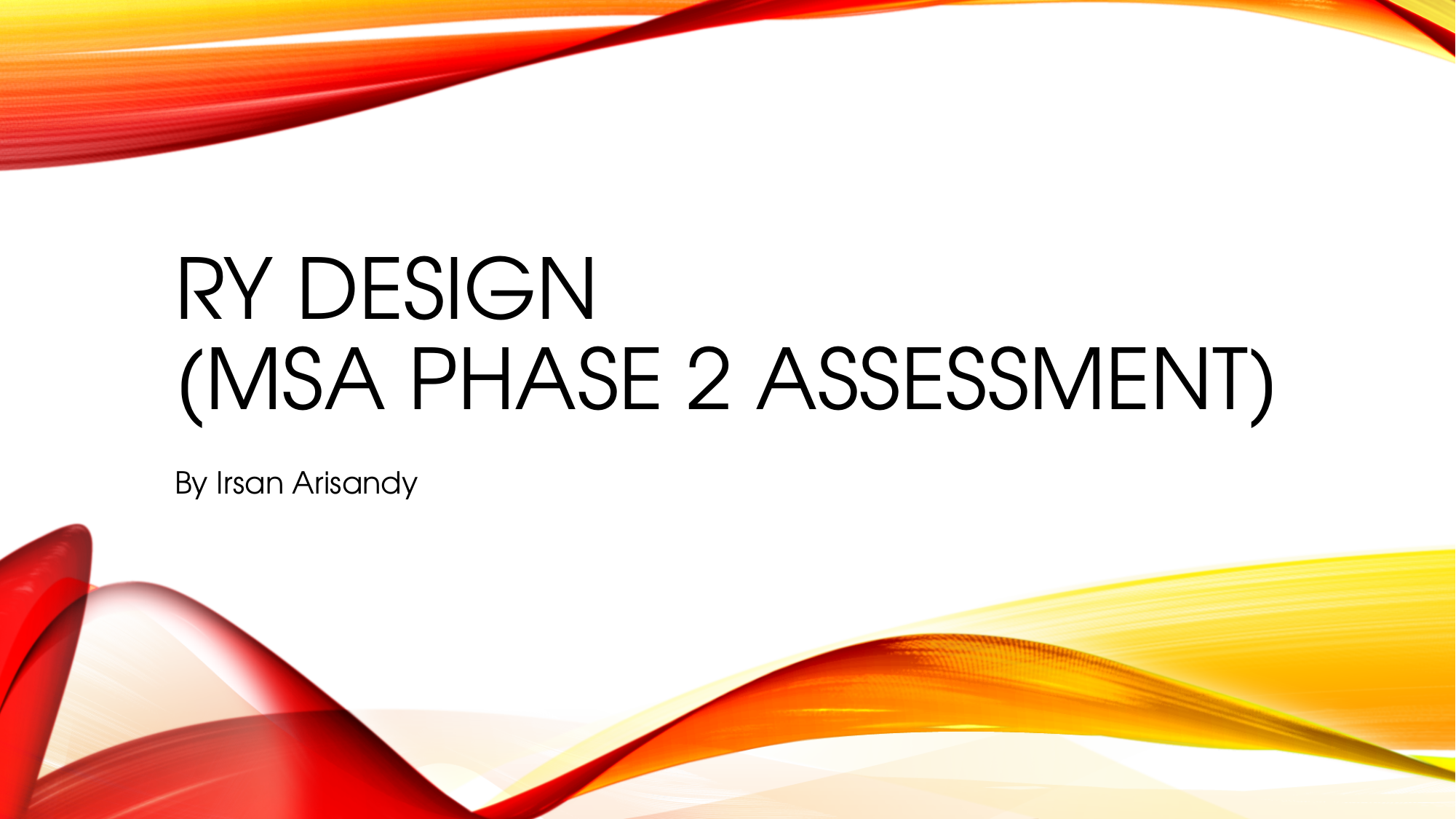

# RY Design (MSA PHASE 2 ASSESSMENT)
By Irsan Arisandy